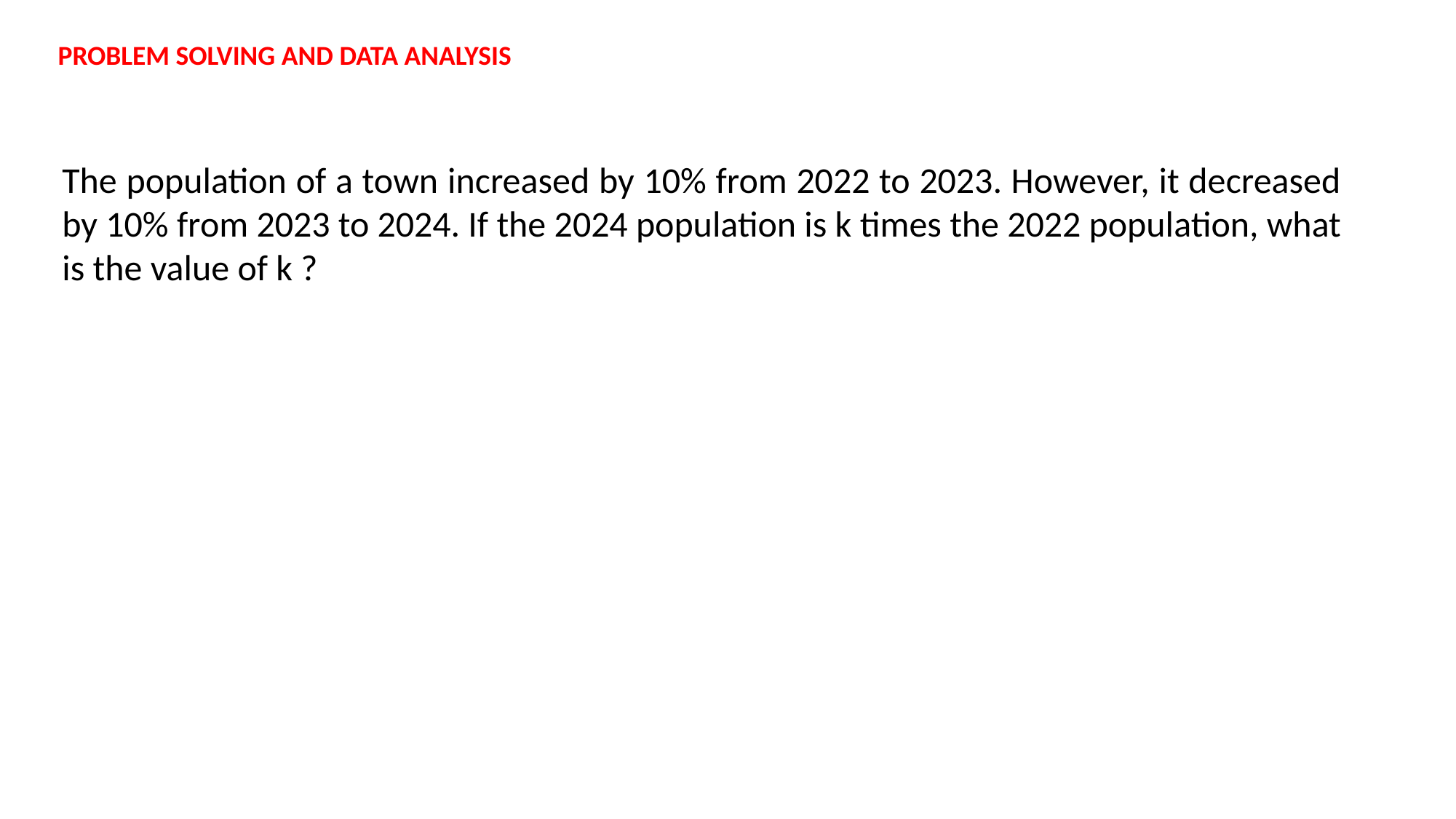

PROBLEM SOLVING AND DATA ANALYSIS
The population of a town increased by 10% from 2022 to 2023. However, it decreased by 10% from 2023 to 2024. If the 2024 population is k times the 2022 population, what is the value of k ?